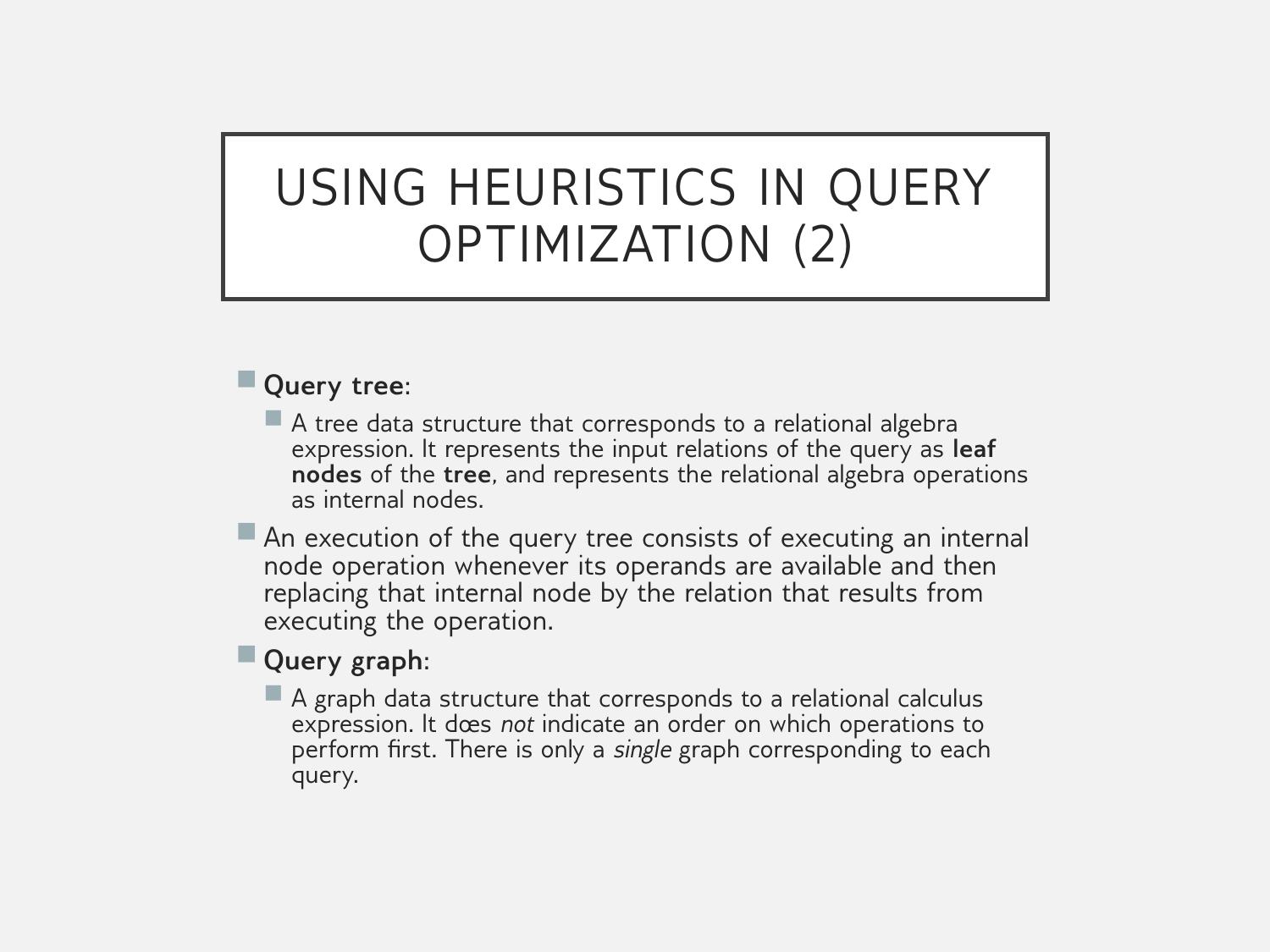

# Using Heuristics in Query Optimization (2)
Query tree:
A tree data structure that corresponds to a relational algebra expression. It represents the input relations of the query as leaf nodes of the tree, and represents the relational algebra operations as internal nodes.
An execution of the query tree consists of executing an internal node operation whenever its operands are available and then replacing that internal node by the relation that results from executing the operation.
Query graph:
A graph data structure that corresponds to a relational calculus expression. It does not indicate an order on which operations to perform first. There is only a single graph corresponding to each query.